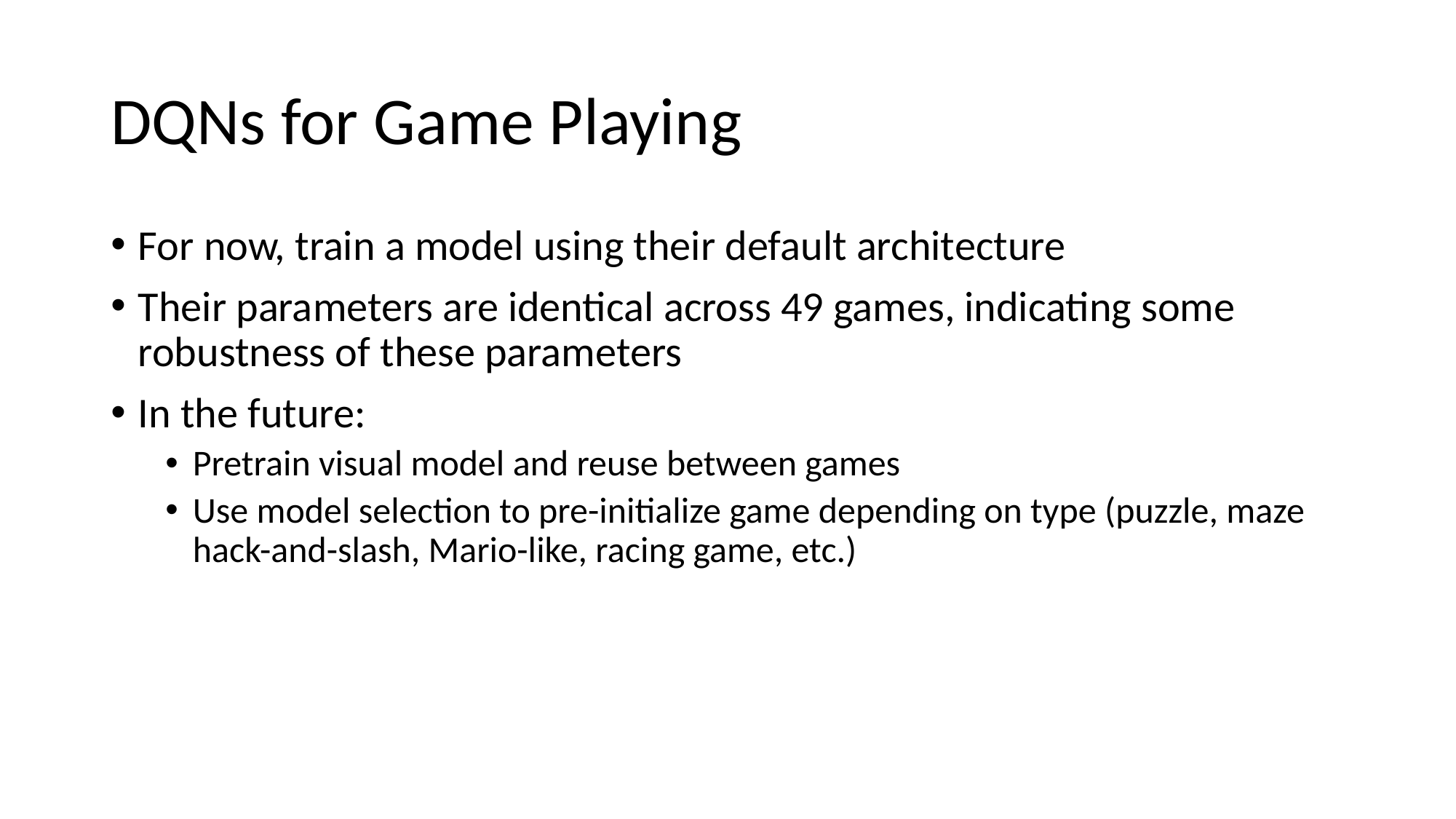

# DQNs for Game Playing
For now, train a model using their default architecture
Their parameters are identical across 49 games, indicating some robustness of these parameters
In the future:
Pretrain visual model and reuse between games
Use model selection to pre-initialize game depending on type (puzzle, maze hack-and-slash, Mario-like, racing game, etc.)